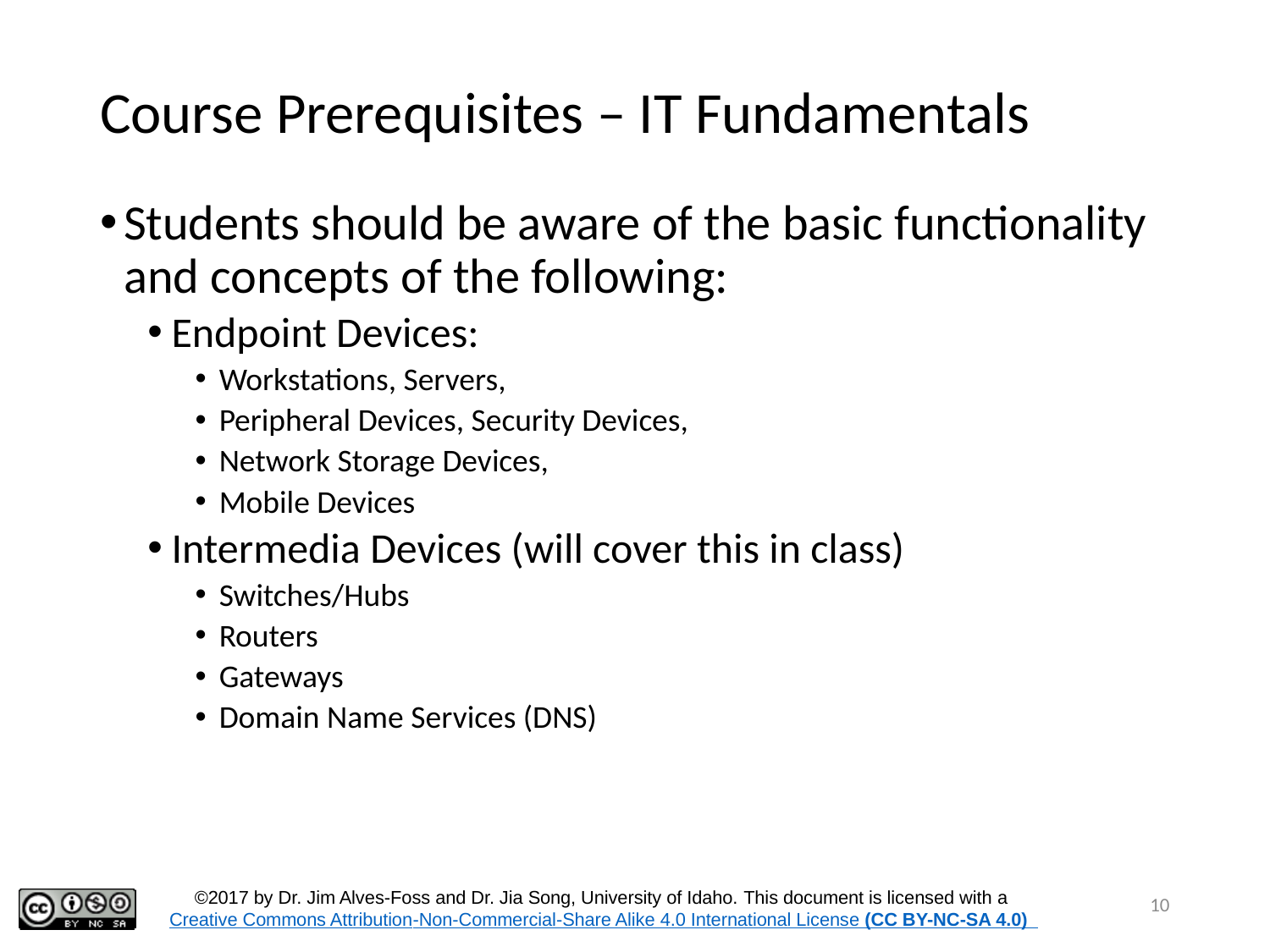

# Course Prerequisites – IT Fundamentals
Students should be aware of the basic functionality and concepts of the following:
Endpoint Devices:
Workstations, Servers,
Peripheral Devices, Security Devices,
Network Storage Devices,
Mobile Devices
Intermedia Devices (will cover this in class)
Switches/Hubs
Routers
Gateways
Domain Name Services (DNS)

10